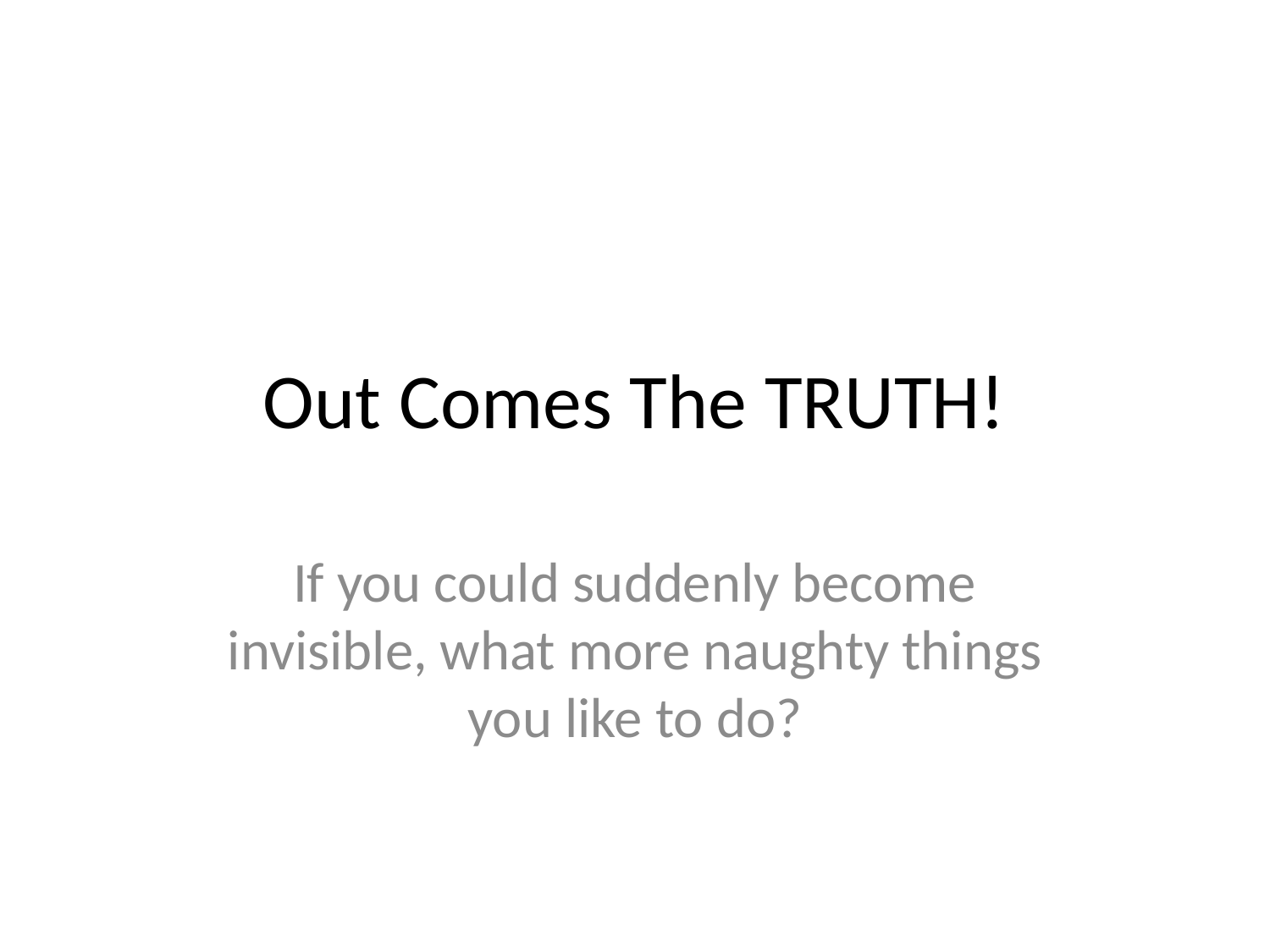

# Out Comes The TRUTH!
If you could suddenly become invisible, what more naughty things you like to do?